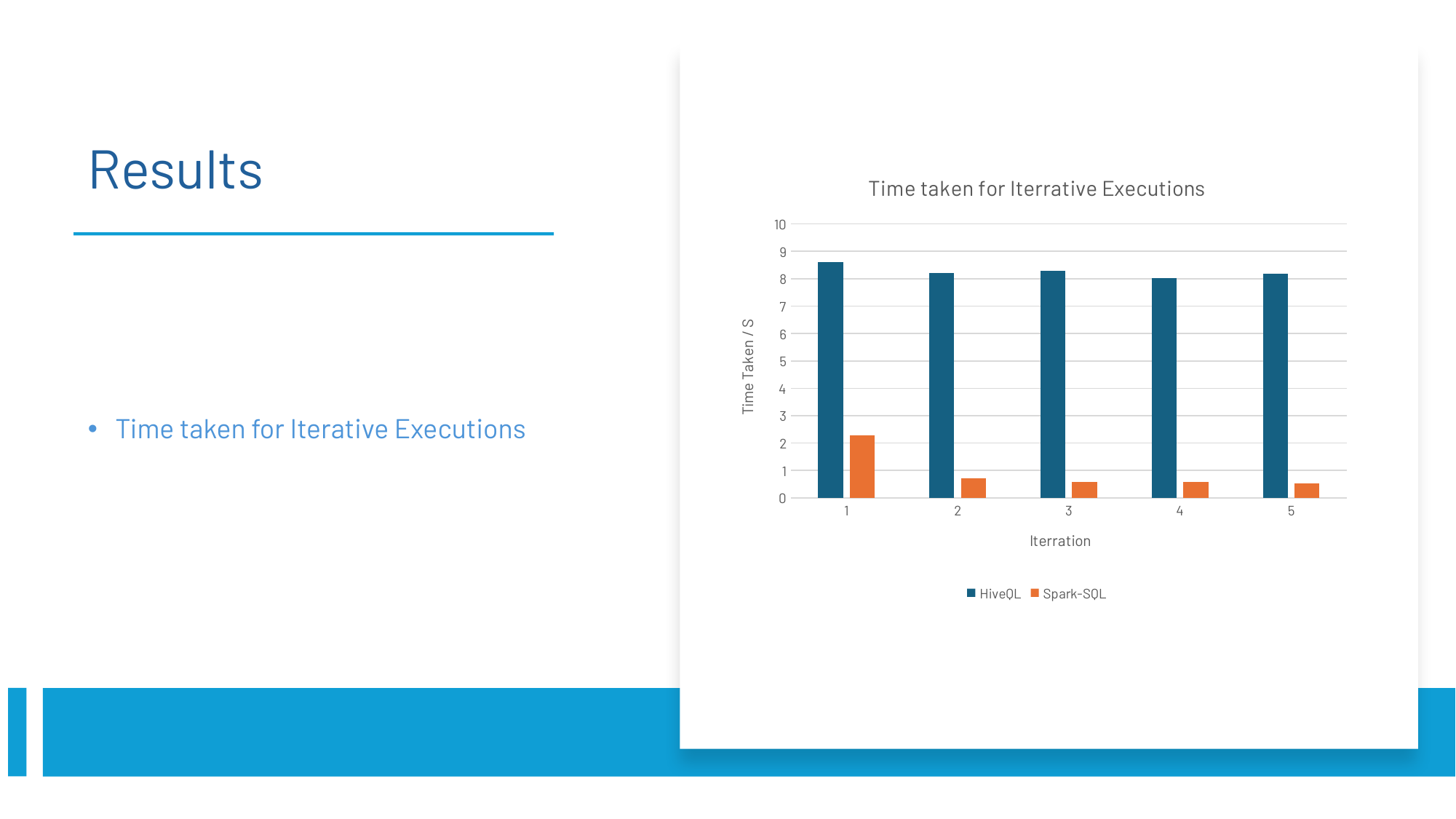

# Results

### Chart: Time taken for Iterrative Executions

| Category | HiveQL | Spark-SQL |
|---|---|---|
| 1 | 8.617 | 2.29 |
| 2 | 8.214 | 0.7 |
| 3 | 8.285 | 0.59 |
| 4 | 8.013 | 0.57 |
| 5 | 8.171 | 0.52 |
Time taken for Iterative Executions

### Chart: Time Taken by Queries

| Category | HiveQL | Spark-SQL |
|---|---|---|
| Carrier delay | 7.441 | 0.52 |
| NAS delay | 9.111 | 0.65 |
| Weather delay | 8.077 | 0.53 |
| Late Aircraft delay | 8.167 | 0.51 |
| security delay | 7.645 | 0.53 |